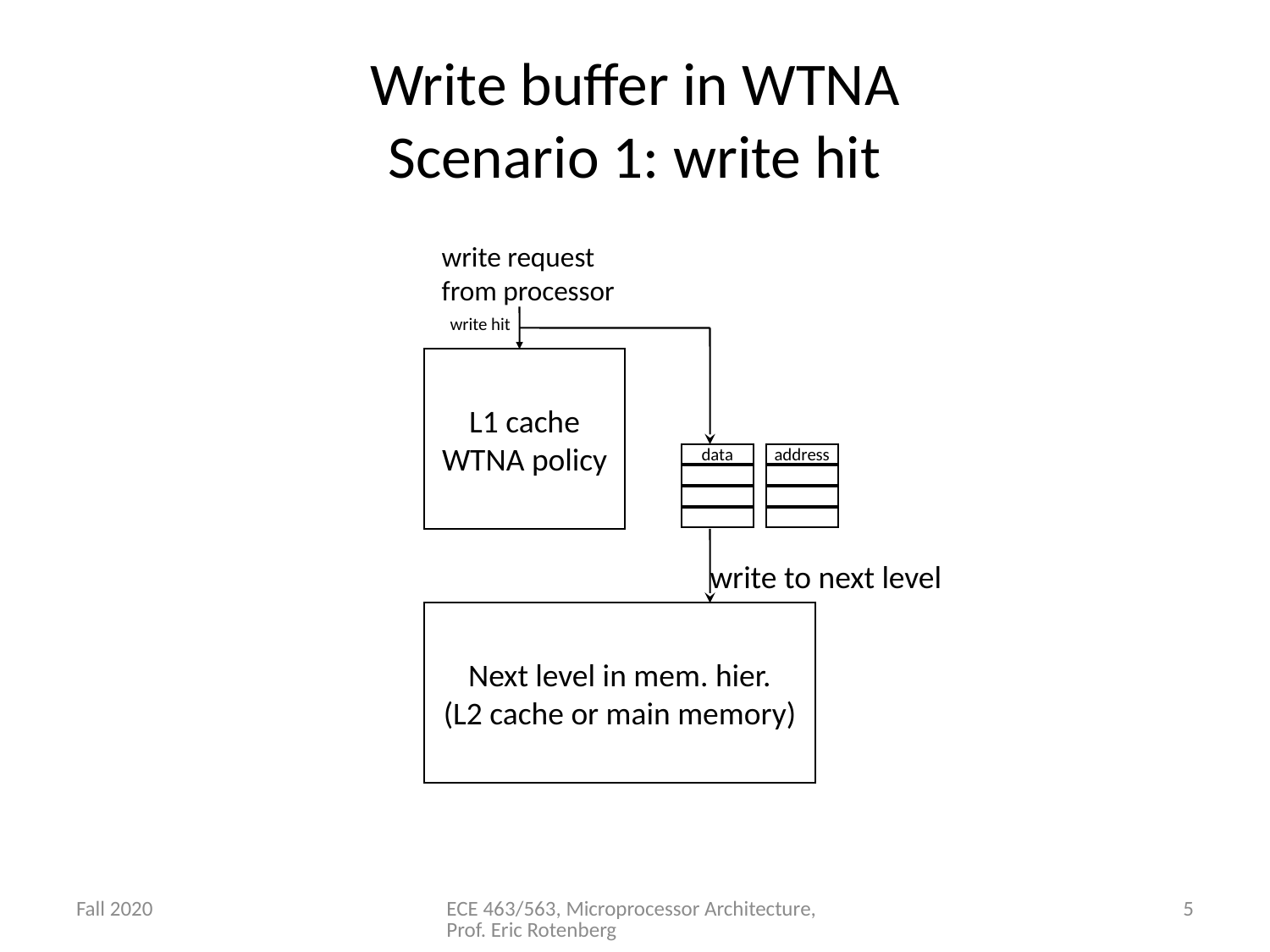

# Write buffer in WTNA Scenario 1: write hit
write request
from processor
write hit

L1 cache
WTNA policy
data
address

write to next level
Next level in mem. hier.
(L2 cache or main memory)
Fall 2020
ECE 463/563, Microprocessor Architecture, Prof. Eric Rotenberg
5